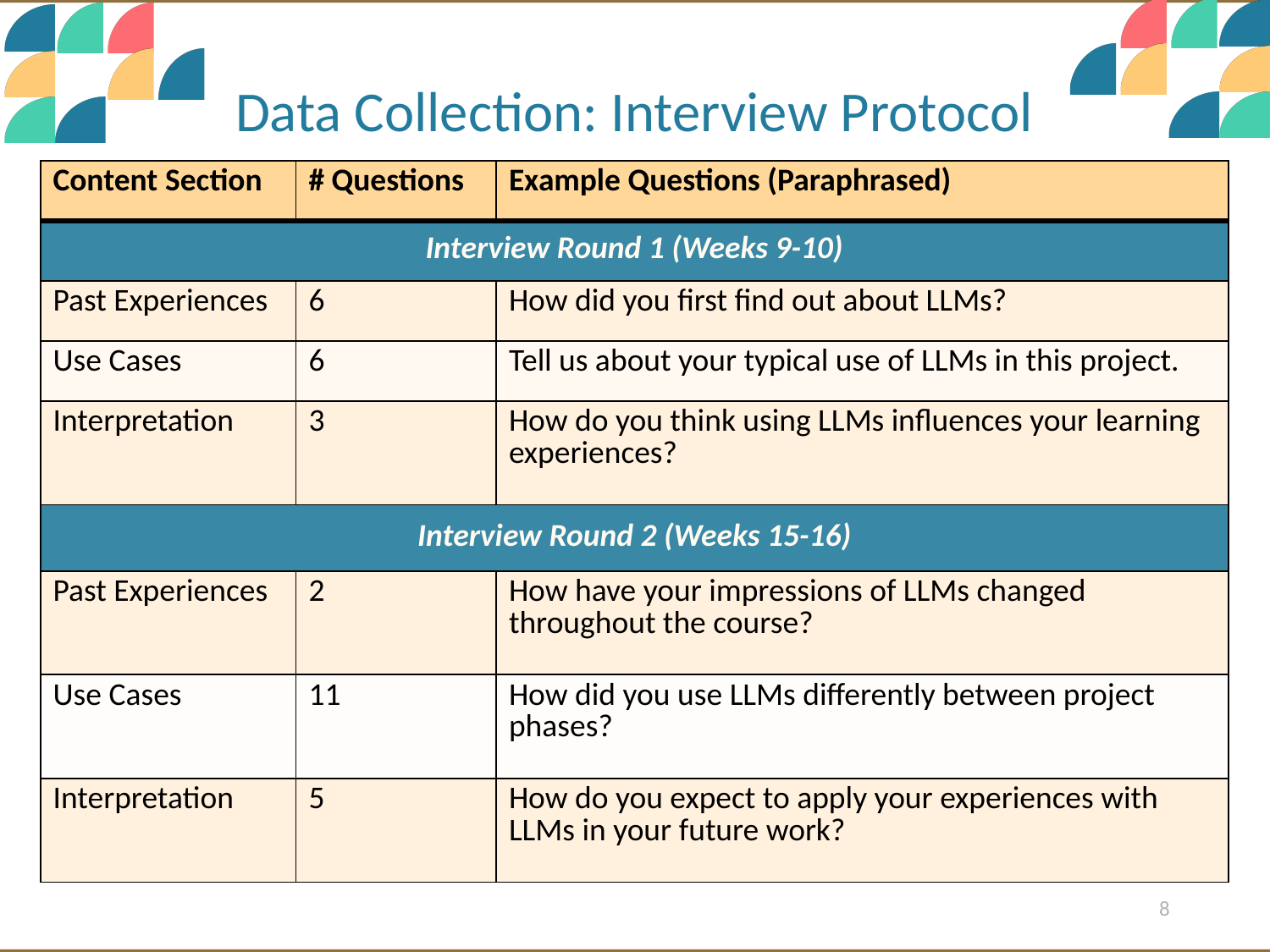

Data Collection: Interview Protocol
| Content Section | # Questions | Example Questions (Paraphrased) |
| --- | --- | --- |
| Interview Round 1 (Weeks 9-10) |  |  |
| Past Experiences | 6 | How did you first find out about LLMs? |
| Use Cases | 6 | Tell us about your typical use of LLMs in this project. |
| Interpretation | 3 | How do you think using LLMs influences your learning experiences? |
| Interview Round 2 (Weeks 15-16) |  |  |
| Past Experiences | 2 | How have your impressions of LLMs changed throughout the course? |
| Use Cases | 11 | How did you use LLMs differently between project phases? |
| Interpretation | 5 | How do you expect to apply your experiences with LLMs in your future work? |
8